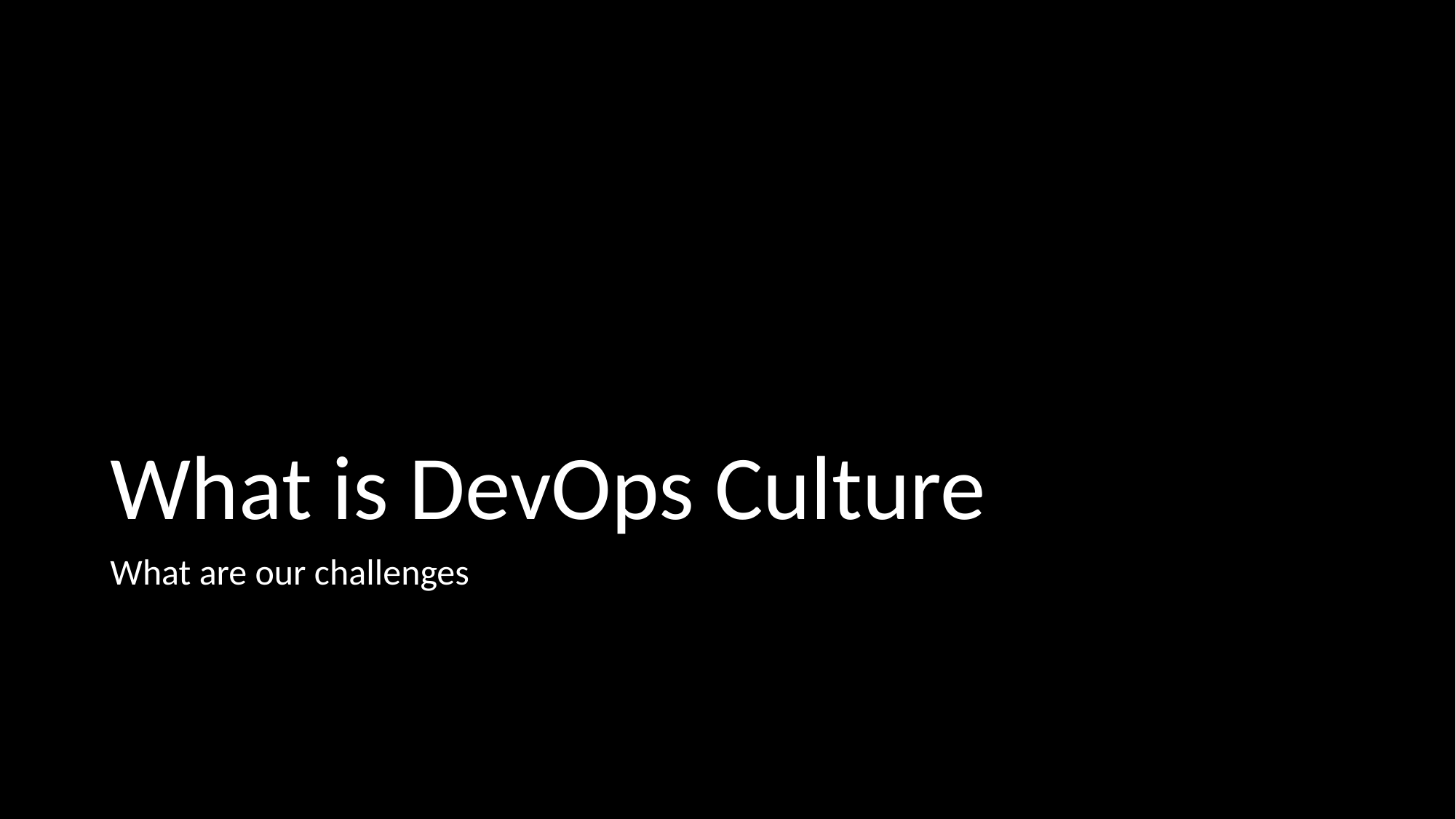

# What is DevOps Culture
What are our challenges